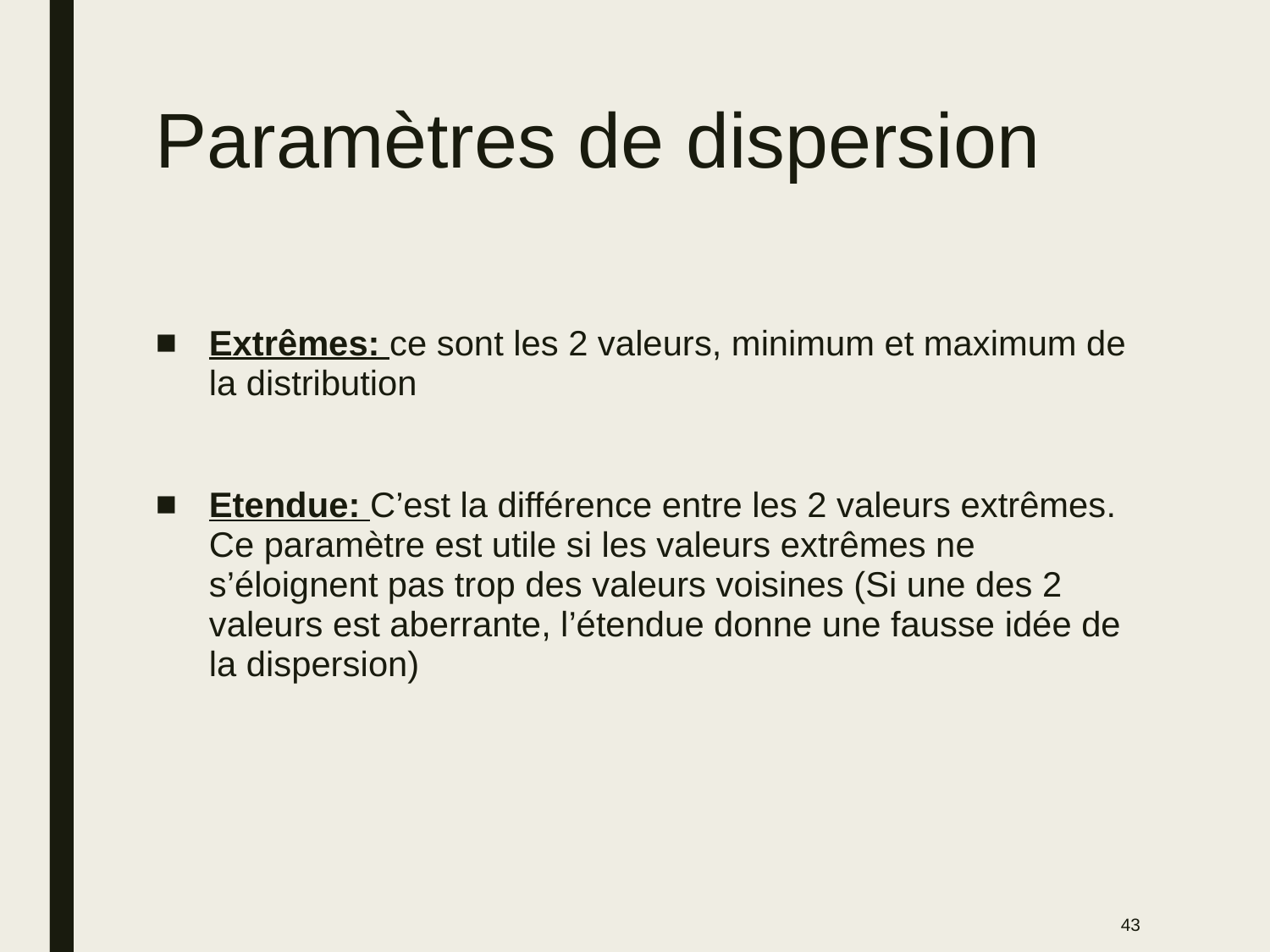

# Paramètres de dispersion
Extrêmes: ce sont les 2 valeurs, minimum et maximum de la distribution

Etendue: C’est la différence entre les 2 valeurs extrêmes. Ce paramètre est utile si les valeurs extrêmes ne s’éloignent pas trop des valeurs voisines (Si une des 2 valeurs est aberrante, l’étendue donne une fausse idée de la dispersion)
43